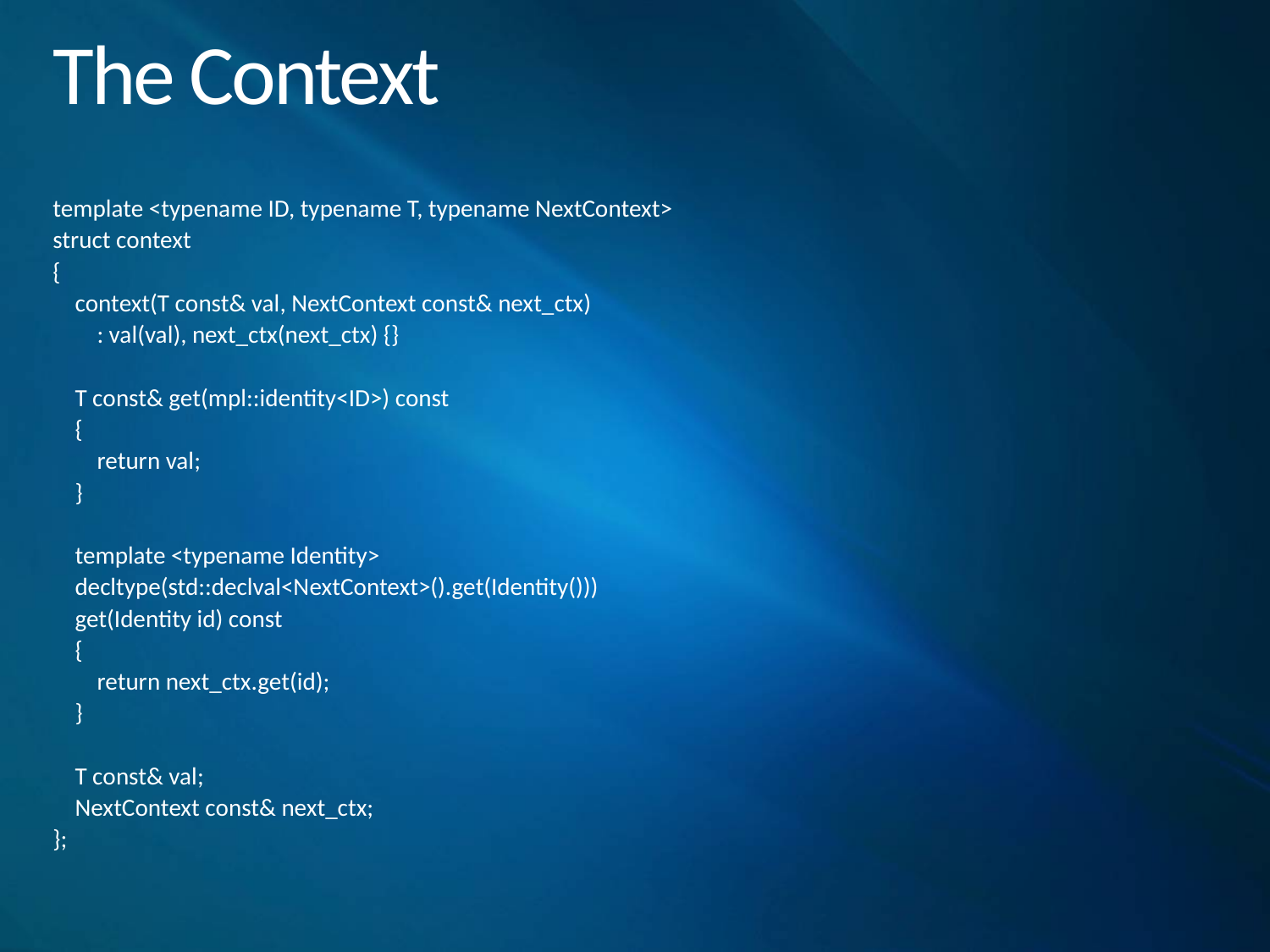

# The Context
template <typename ID, typename T, typename NextContext>
struct context
{
    context(T const& val, NextContext const& next_ctx)
        : val(val), next_ctx(next_ctx) {}

    T const& get(mpl::identity<ID>) const
    {
        return val;
    }

    template <typename Identity>
    decltype(std::declval<NextContext>().get(Identity()))
    get(Identity id) const
    {
        return next_ctx.get(id);
    }

    T const& val;
    NextContext const& next_ctx;
};